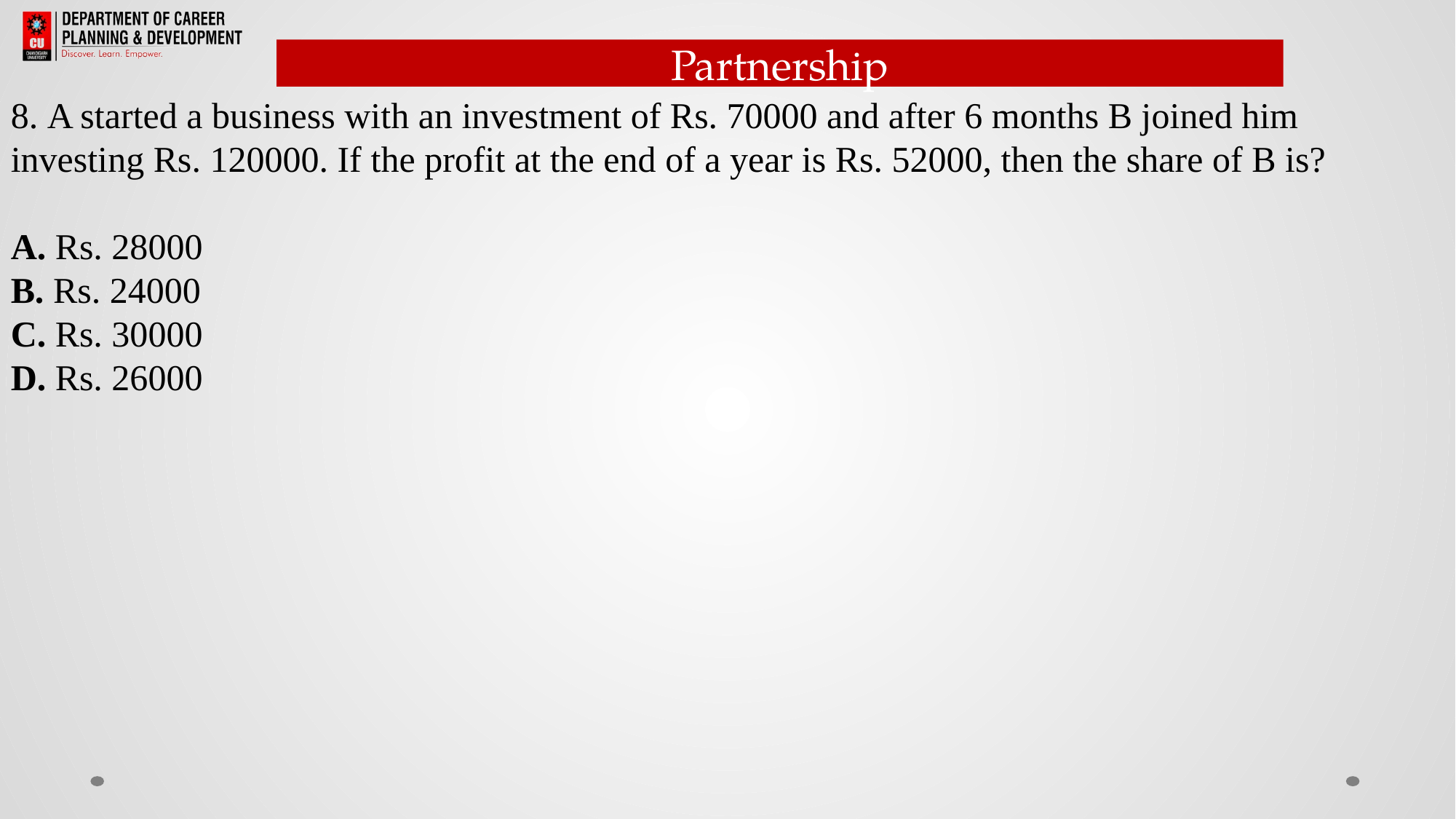

Partnership
8. A started a business with an investment of Rs. 70000 and after 6 months B joined him investing Rs. 120000. If the profit at the end of a year is Rs. 52000, then the share of B is?

A. Rs. 28000
B. Rs. 24000
C. Rs. 30000
D. Rs. 26000